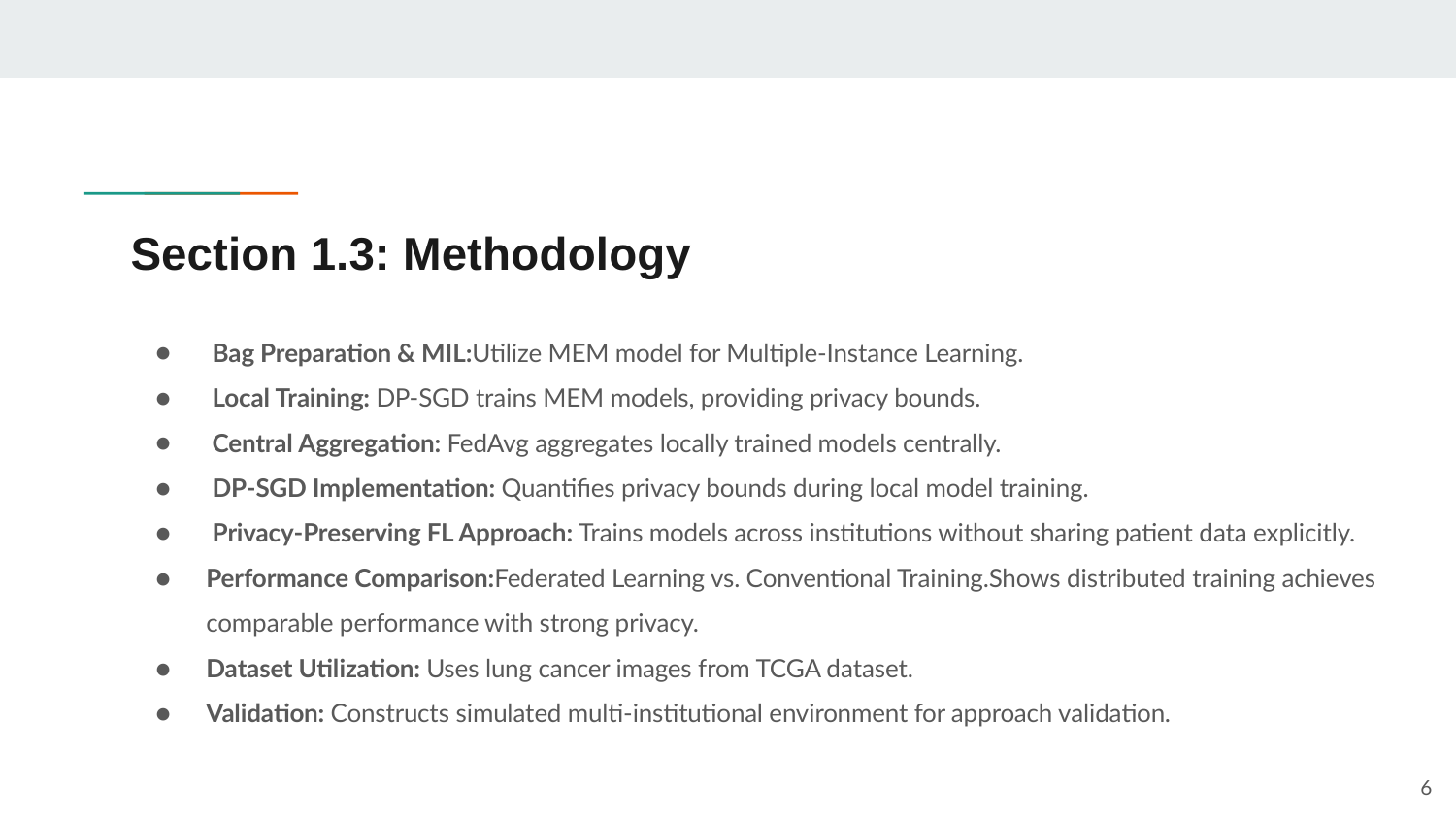

# Section 1.3: Methodology
 Bag Preparation & MIL:Utilize MEM model for Multiple-Instance Learning.
 Local Training: DP-SGD trains MEM models, providing privacy bounds.
 Central Aggregation: FedAvg aggregates locally trained models centrally.
 DP-SGD Implementation: Quantifies privacy bounds during local model training.
 Privacy-Preserving FL Approach: Trains models across institutions without sharing patient data explicitly.
Performance Comparison:Federated Learning vs. Conventional Training.Shows distributed training achieves comparable performance with strong privacy.
Dataset Utilization: Uses lung cancer images from TCGA dataset.
Validation: Constructs simulated multi-institutional environment for approach validation.

6